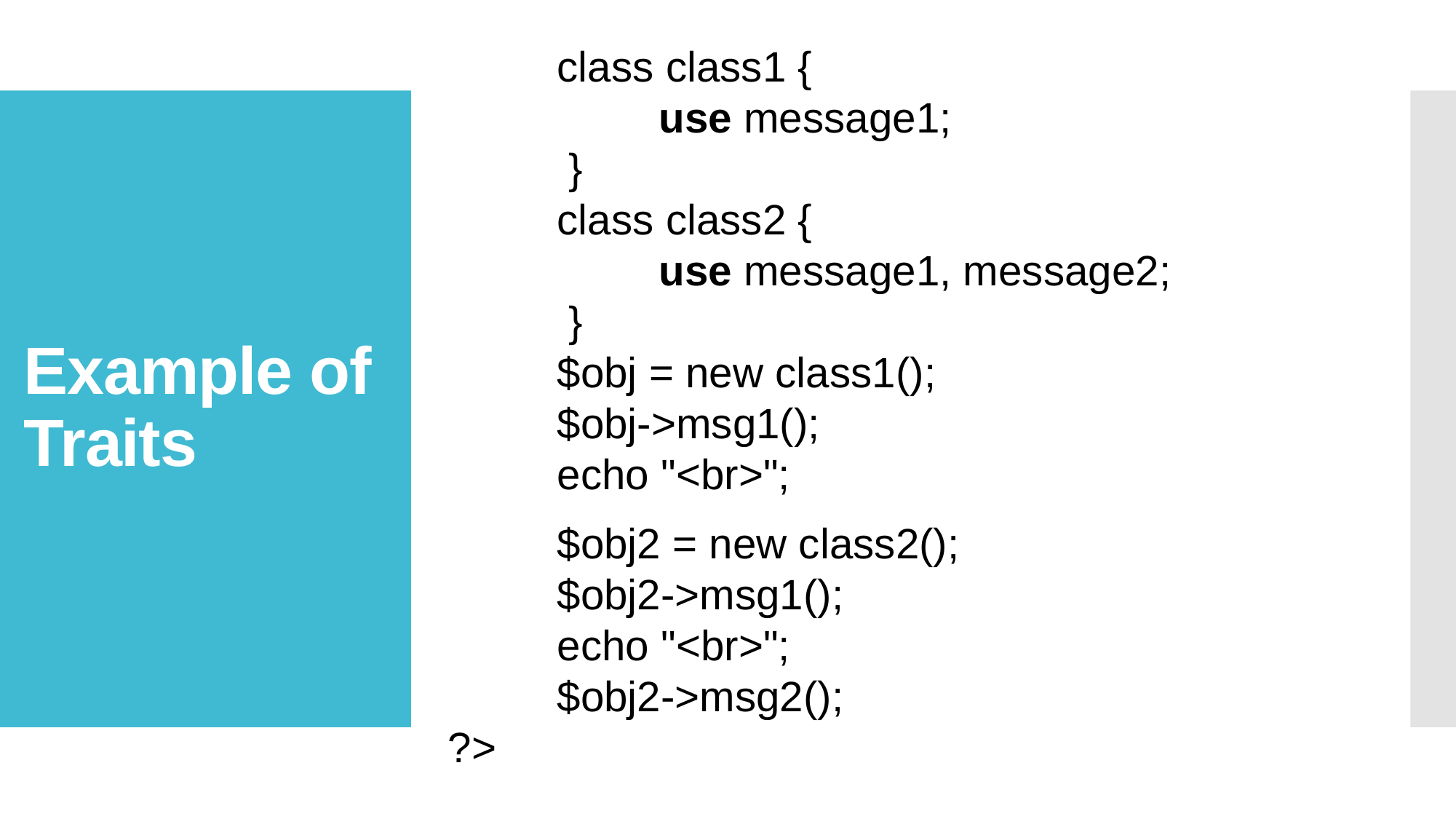

class class1 {
    use message1;
 }
class class2 {
    use message1, message2;
 }
$obj = new class1();
$obj->msg1();
echo "<br>";
$obj2 = new class2();
$obj2->msg1();
echo "<br>";
$obj2->msg2();
?>

# Example of Traits